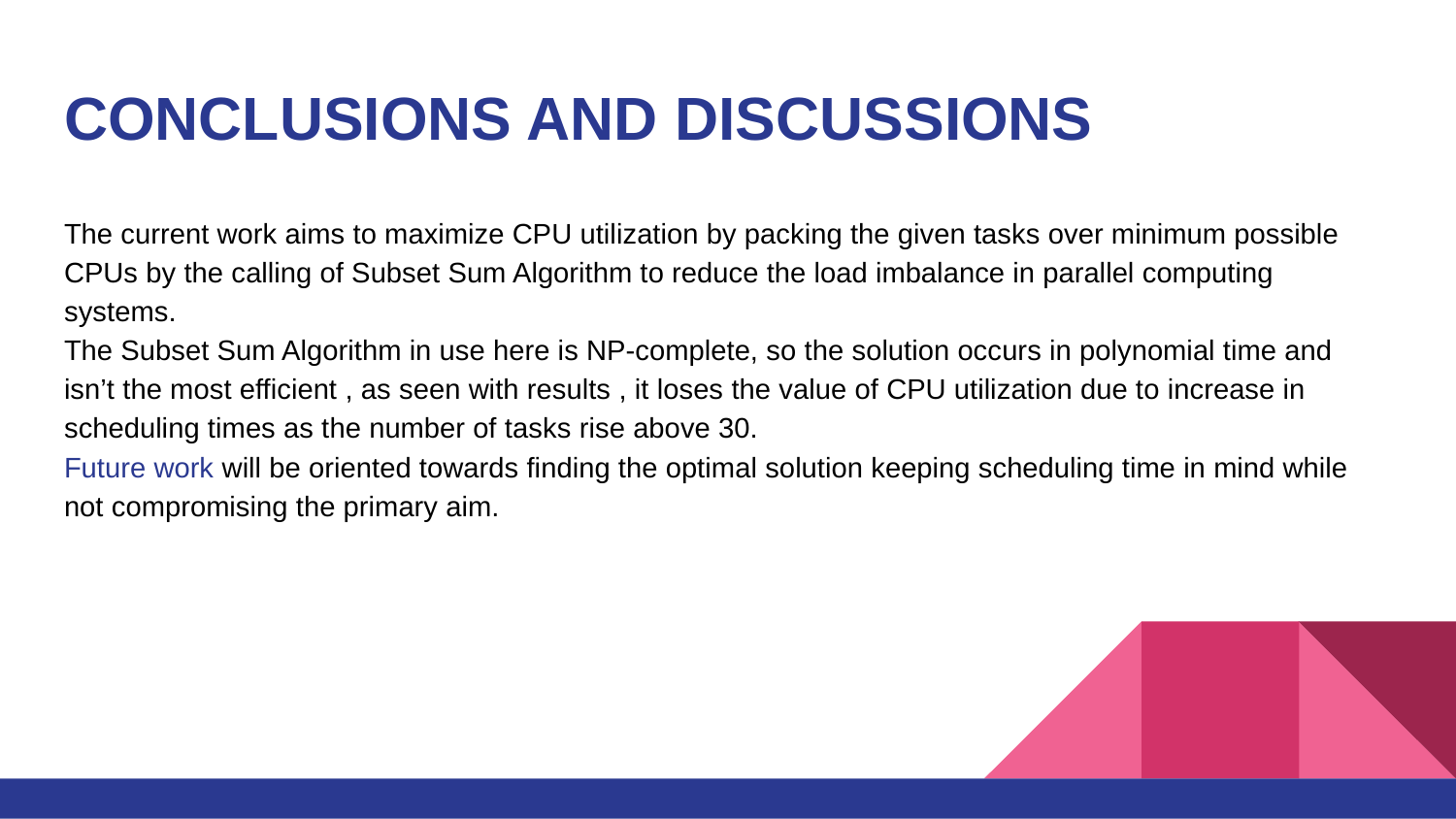

# CONCLUSIONS AND DISCUSSIONS
The current work aims to maximize CPU utilization by packing the given tasks over minimum possible CPUs by the calling of Subset Sum Algorithm to reduce the load imbalance in parallel computing systems.
The Subset Sum Algorithm in use here is NP-complete, so the solution occurs in polynomial time and isn’t the most efficient , as seen with results , it loses the value of CPU utilization due to increase in scheduling times as the number of tasks rise above 30.
Future work will be oriented towards finding the optimal solution keeping scheduling time in mind while not compromising the primary aim.